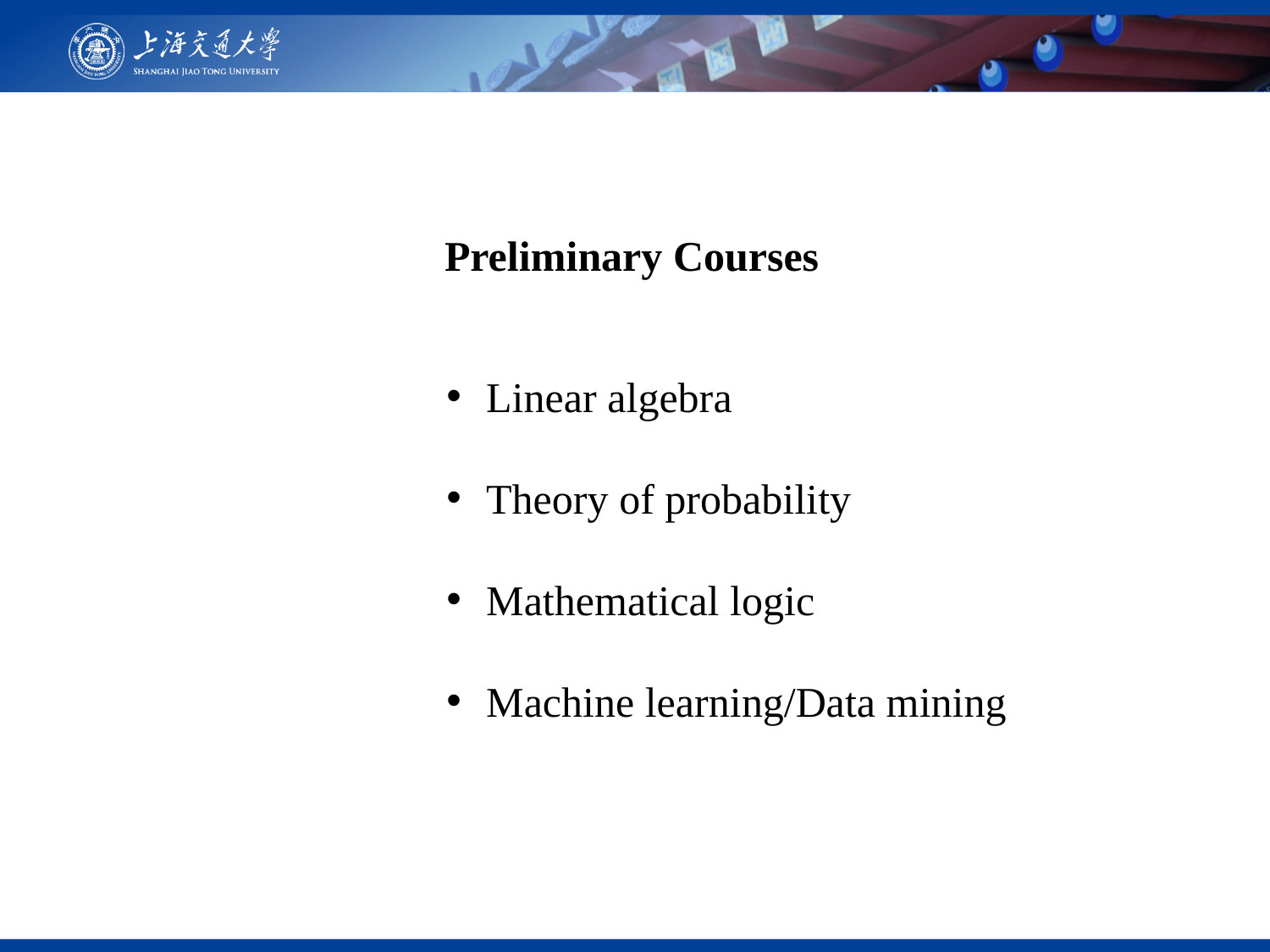

Preliminary Courses
Linear algebra

Theory of probability

Mathematical logic

Machine learning/Data mining